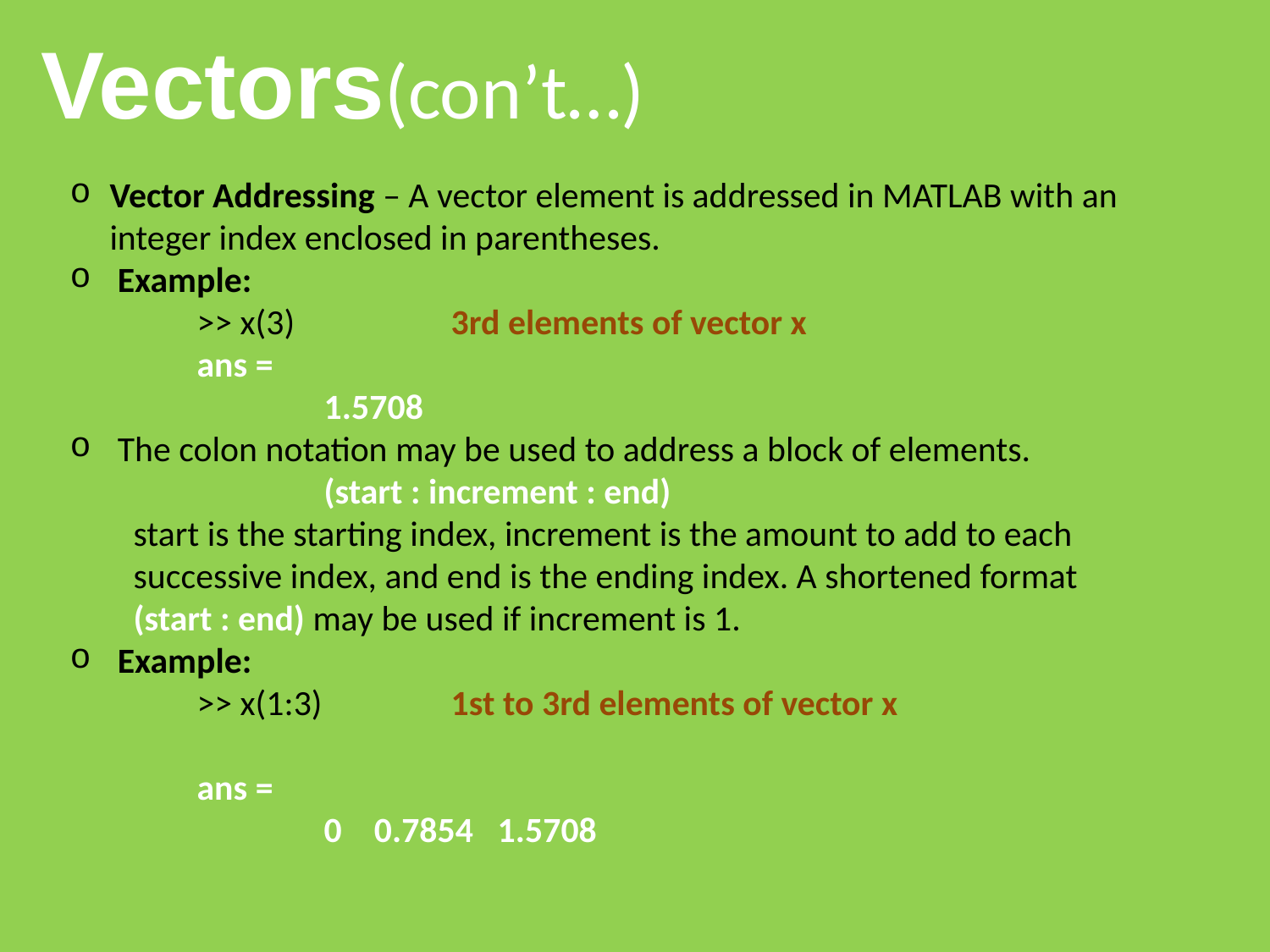

Vectors(con’t…)
Vector Addressing – A vector element is addressed in MATLAB with an integer index enclosed in parentheses.
Example:
	>> x(3) 		3rd elements of vector x
	ans =
		1.5708
The colon notation may be used to address a block of elements.
		(start : increment : end)
start is the starting index, increment is the amount to add to each successive index, and end is the ending index. A shortened format
(start : end) may be used if increment is 1.
Example:
	>> x(1:3) 	1st to 3rd elements of vector x

	ans =
 		0    0.7854   1.5708